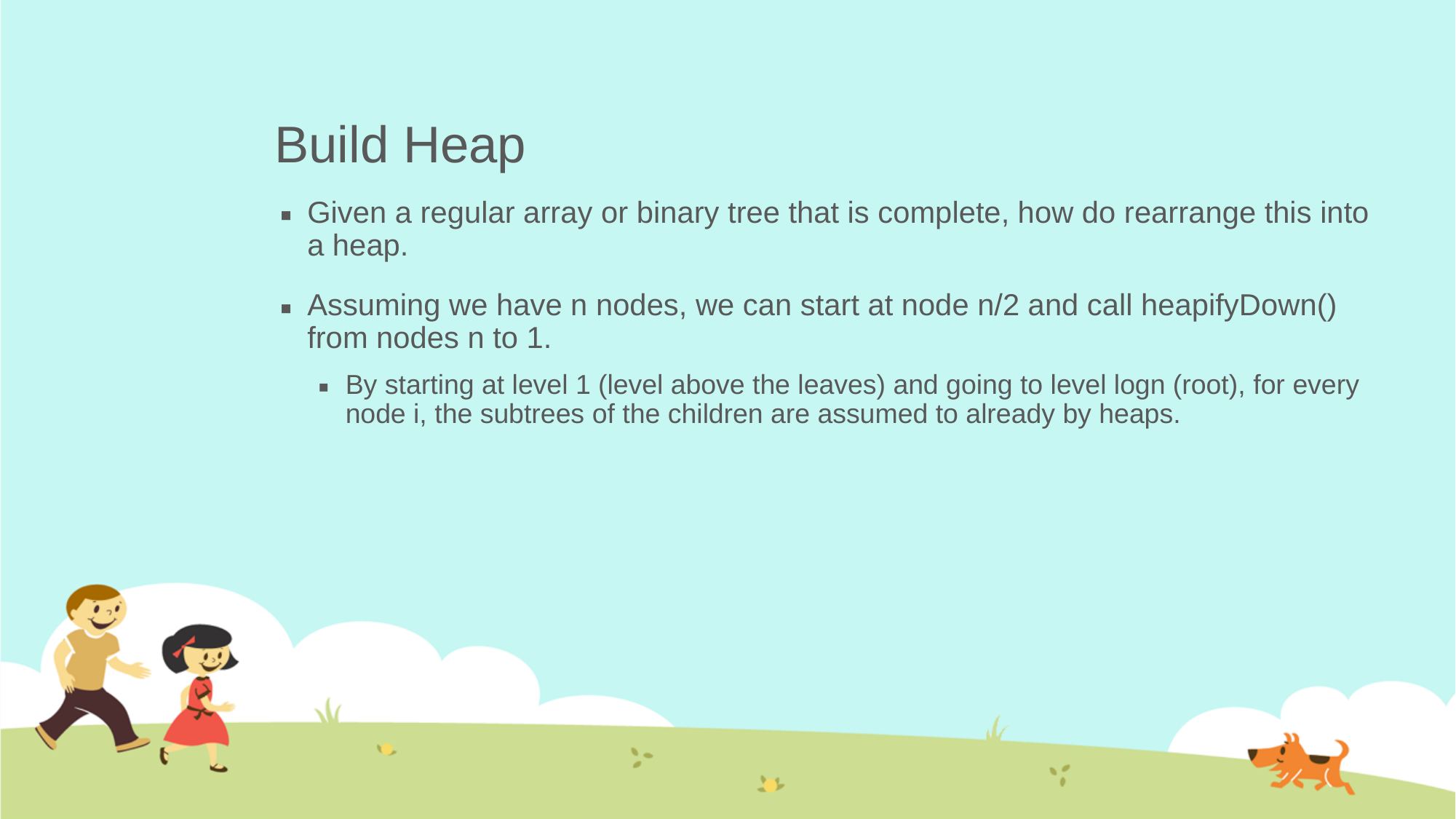

# Build Heap
Given a regular array or binary tree that is complete, how do rearrange this into a heap.
Assuming we have n nodes, we can start at node n/2 and call heapifyDown() from nodes n to 1.
By starting at level 1 (level above the leaves) and going to level logn (root), for every node i, the subtrees of the children are assumed to already by heaps.